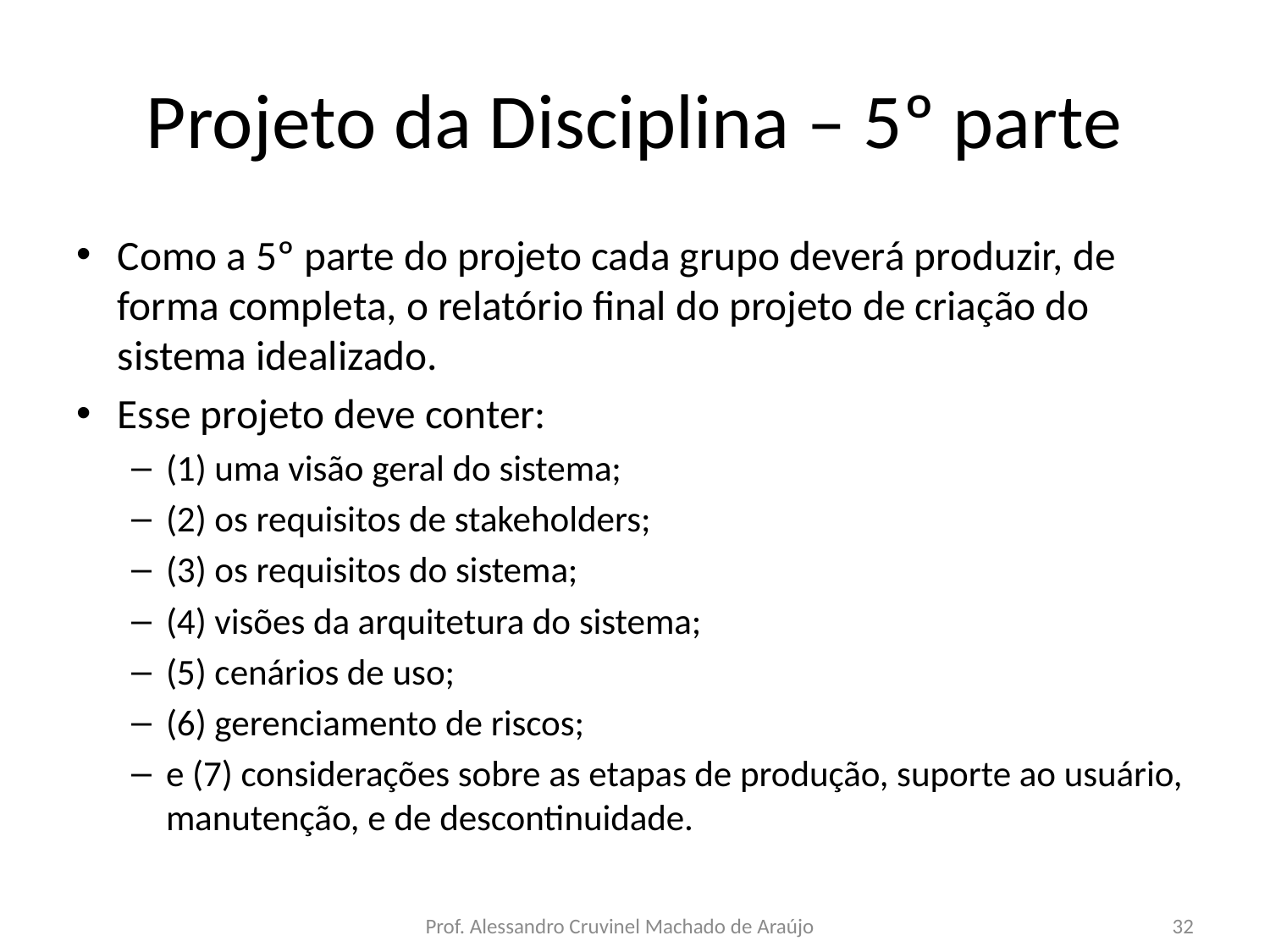

# Projeto da Disciplina – 5º parte
Como a 5º parte do projeto cada grupo deverá produzir, de forma completa, o relatório final do projeto de criação do sistema idealizado.
Esse projeto deve conter:
(1) uma visão geral do sistema;
(2) os requisitos de stakeholders;
(3) os requisitos do sistema;
(4) visões da arquitetura do sistema;
(5) cenários de uso;
(6) gerenciamento de riscos;
e (7) considerações sobre as etapas de produção, suporte ao usuário, manutenção, e de descontinuidade.
Prof. Alessandro Cruvinel Machado de Araújo
32